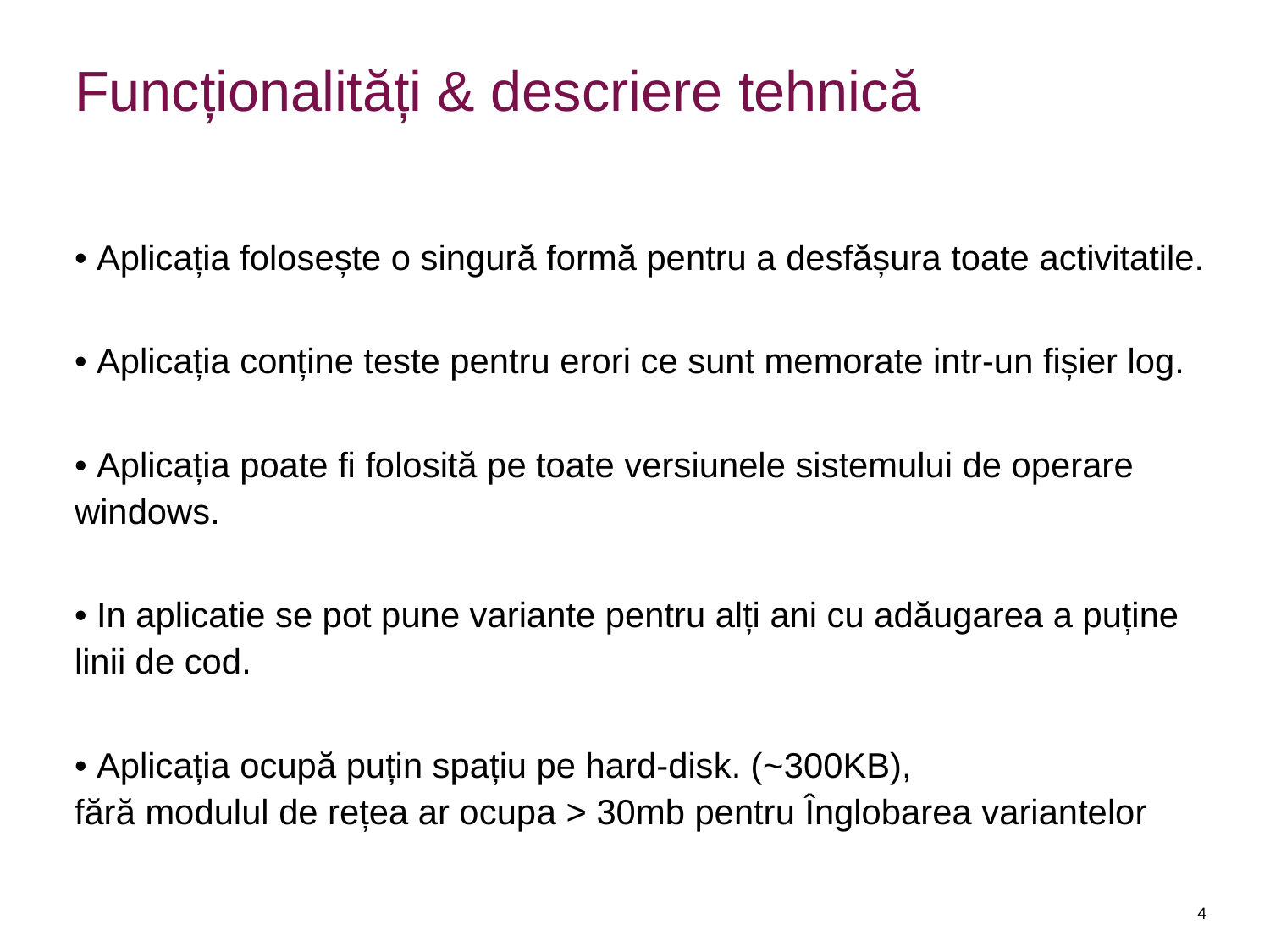

# Funcționalități & descriere tehnică
• Aplicația folosește o singură formă pentru a desfășura toate activitatile.

• Aplicația conține teste pentru erori ce sunt memorate intr-un fișier log.

• Aplicația poate fi folosită pe toate versiunele sistemului de operare windows.

• In aplicatie se pot pune variante pentru alți ani cu adăugarea a puține linii de cod.

• Aplicația ocupă puțin spațiu pe hard-disk. (~300KB), fără modulul de rețea ar ocupa > 30mb pentru Înglobarea variantelor